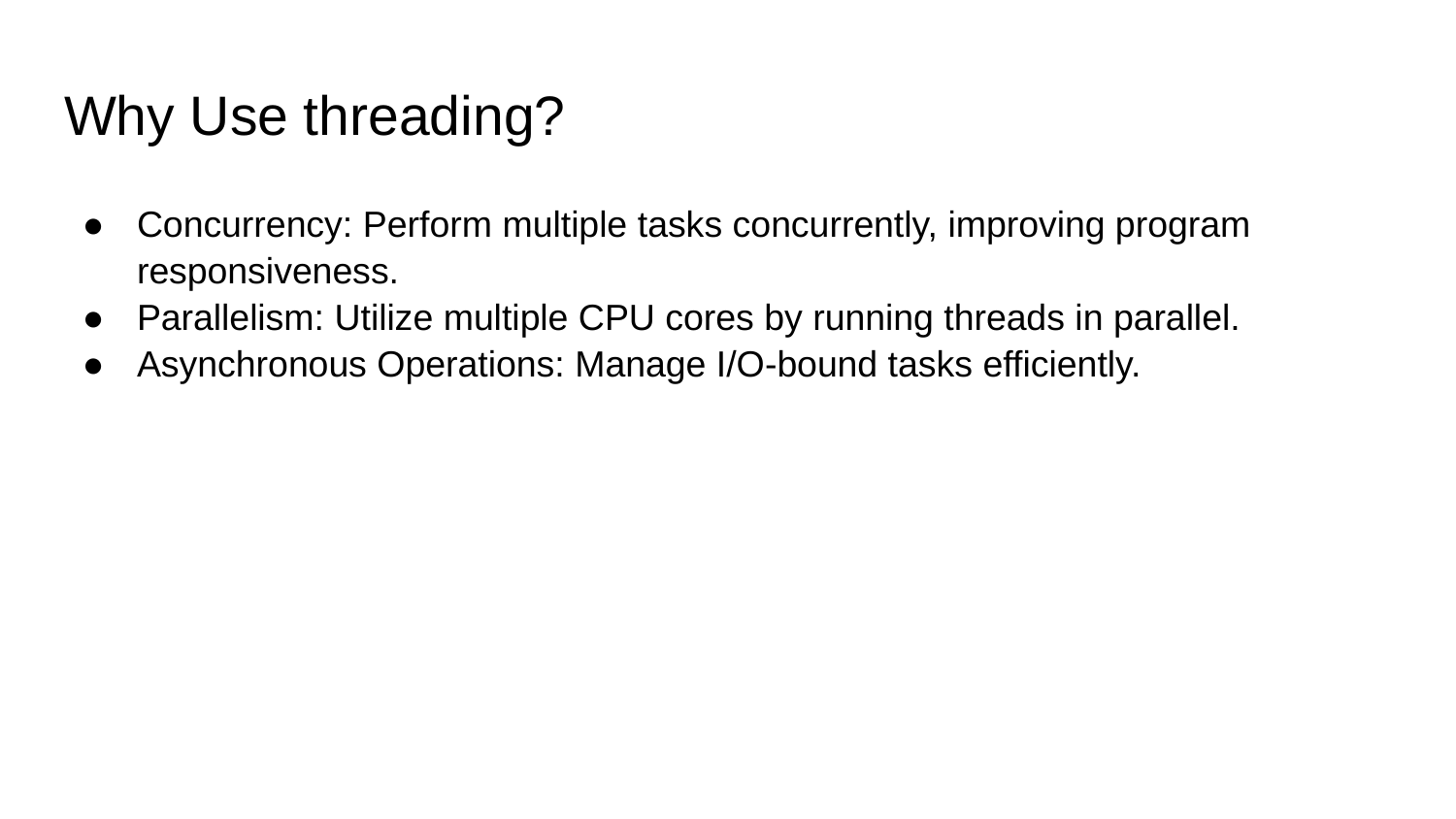

# Why Use threading?
Concurrency: Perform multiple tasks concurrently, improving program responsiveness.
Parallelism: Utilize multiple CPU cores by running threads in parallel.
Asynchronous Operations: Manage I/O-bound tasks efficiently.